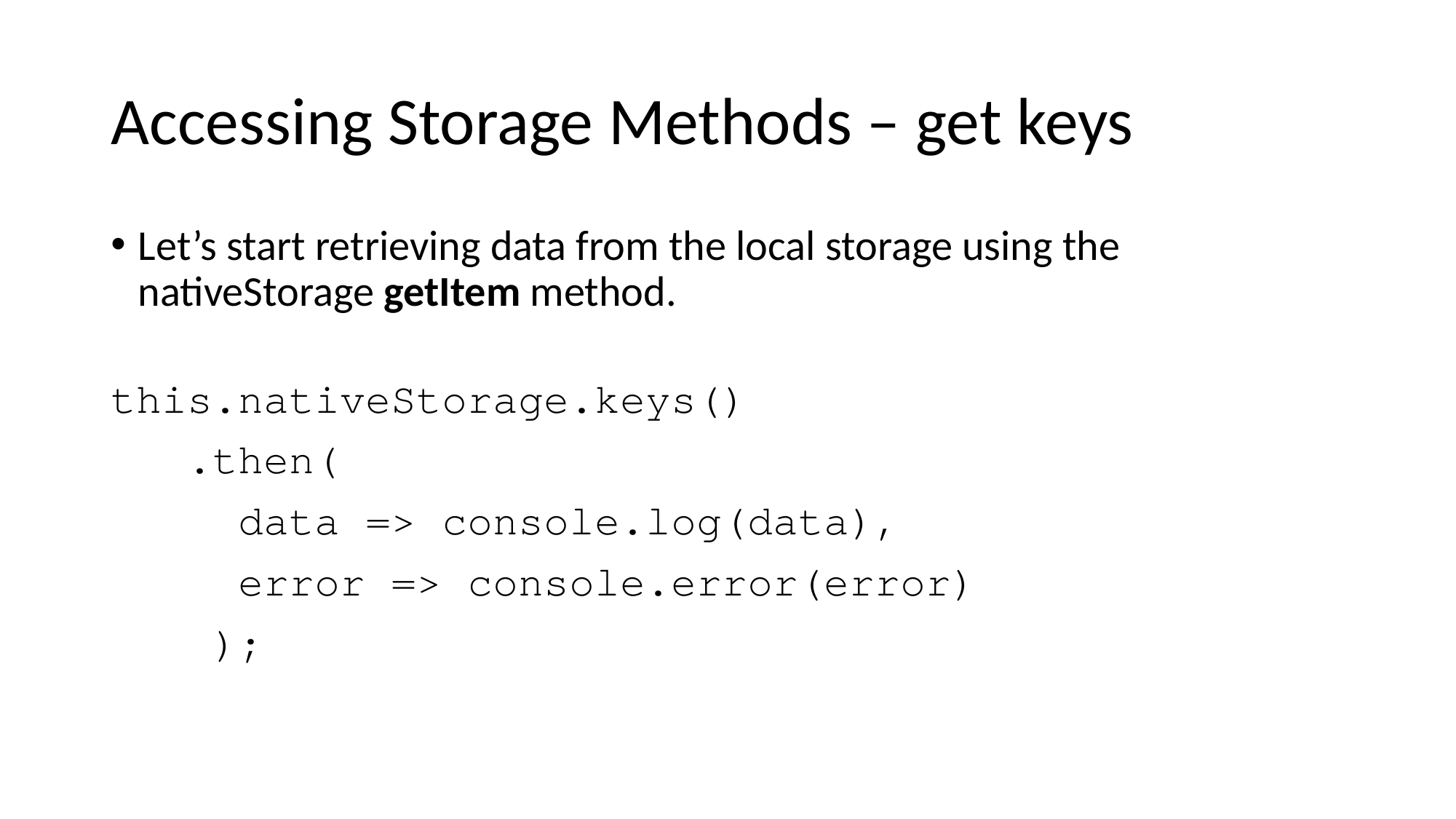

# Accessing Storage Methods – get keys
Let’s start retrieving data from the local storage using the nativeStorage getItem method.
this.nativeStorage.keys()
   .then(
     data => console.log(data),
     error => console.error(error)
    );